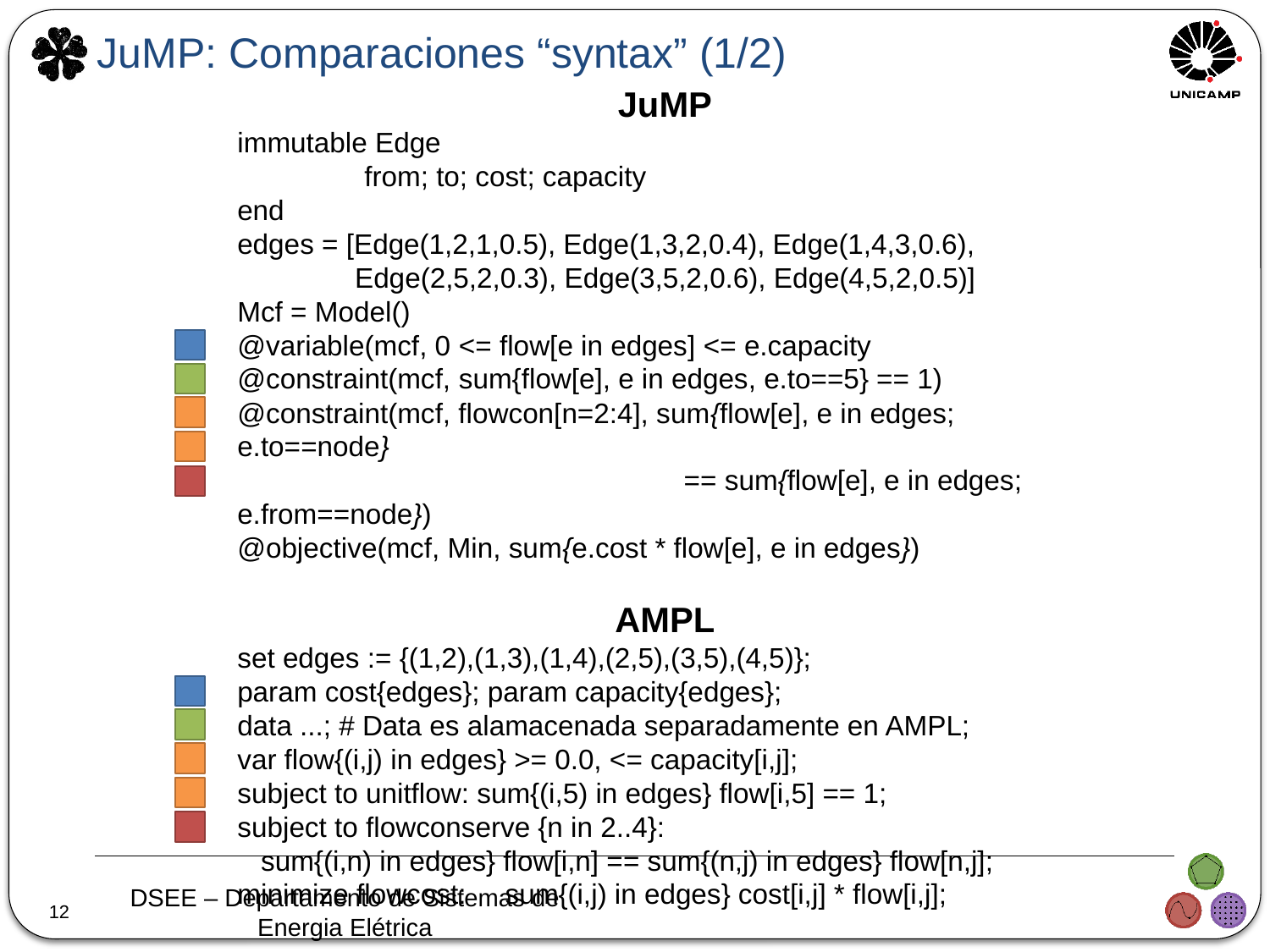

JuMP: Comparaciones “syntax” (1/2)
JuMP
immutable Edge
	from; to; cost; capacity
end
edges = [Edge(1,2,1,0.5), Edge(1,3,2,0.4), Edge(1,4,3,0.6),
               Edge(2,5,2,0.3), Edge(3,5,2,0.6), Edge(4,5,2,0.5)]
Mcf = Model()
@variable(mcf, 0 <= flow[e in edges] <= e.capacity
@constraint(mcf, sum{flow[e], e in edges, e.to==5} == 1)
@constraint(mcf, flowcon[n=2:4], sum{flow[e], e in edges; e.to==node}
                                                         == sum{flow[e], e in edges; e.from==node})
@objective(mcf, Min, sum{e.cost * flow[e], e in edges})

AMPL
set edges := {(1,2),(1,3),(1,4),(2,5),(3,5),(4,5)};
param cost{edges}; param capacity{edges};
data ...; # Data es alamacenada separadamente en AMPL;
var flow{(i,j) in edges} >= 0.0, <= capacity[i,j];
subject to unitflow: sum{(i,5) in edges} flow[i,5] == 1;
subject to flowconserve {n in 2..4}:
   sum{(i,n) in edges} flow[i,n] == sum{(n,j) in edges} flow[n,j];
minimize flowcost:     sum{(i,j) in edges} cost[i,j] * flow[i,j];

12